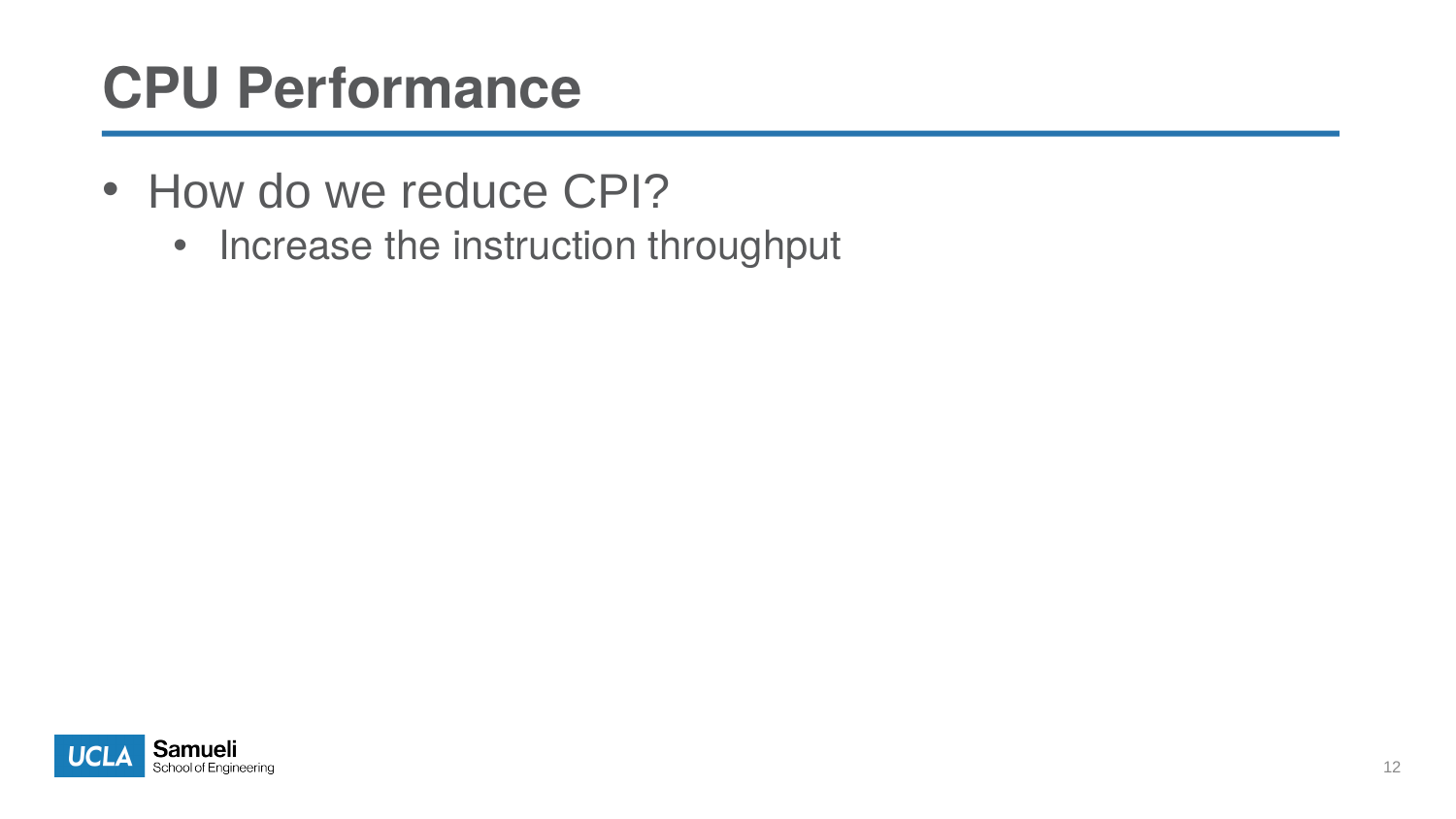

CPU Performance
How do we reduce CPI?
Increase the instruction throughput
12